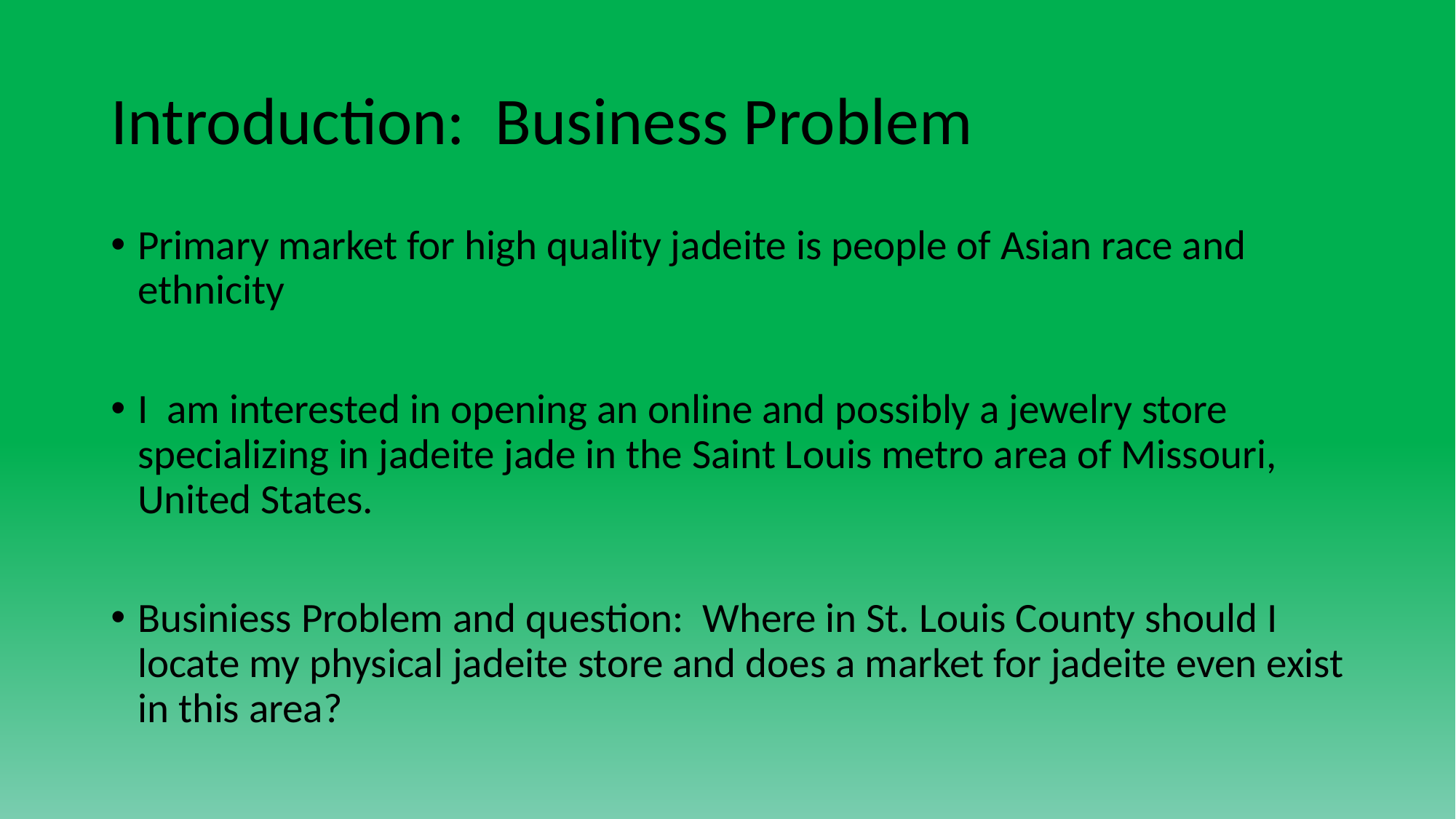

# Introduction:  Business Problem
Primary market for high quality jadeite is people of Asian race and ethnicity

I  am interested in opening an online and possibly a jewelry store specializing in jadeite jade in the Saint Louis metro area of Missouri, United States.

Businiess Problem and question:  Where in St. Louis County should I locate my physical jadeite store and does a market for jadeite even exist in this area?